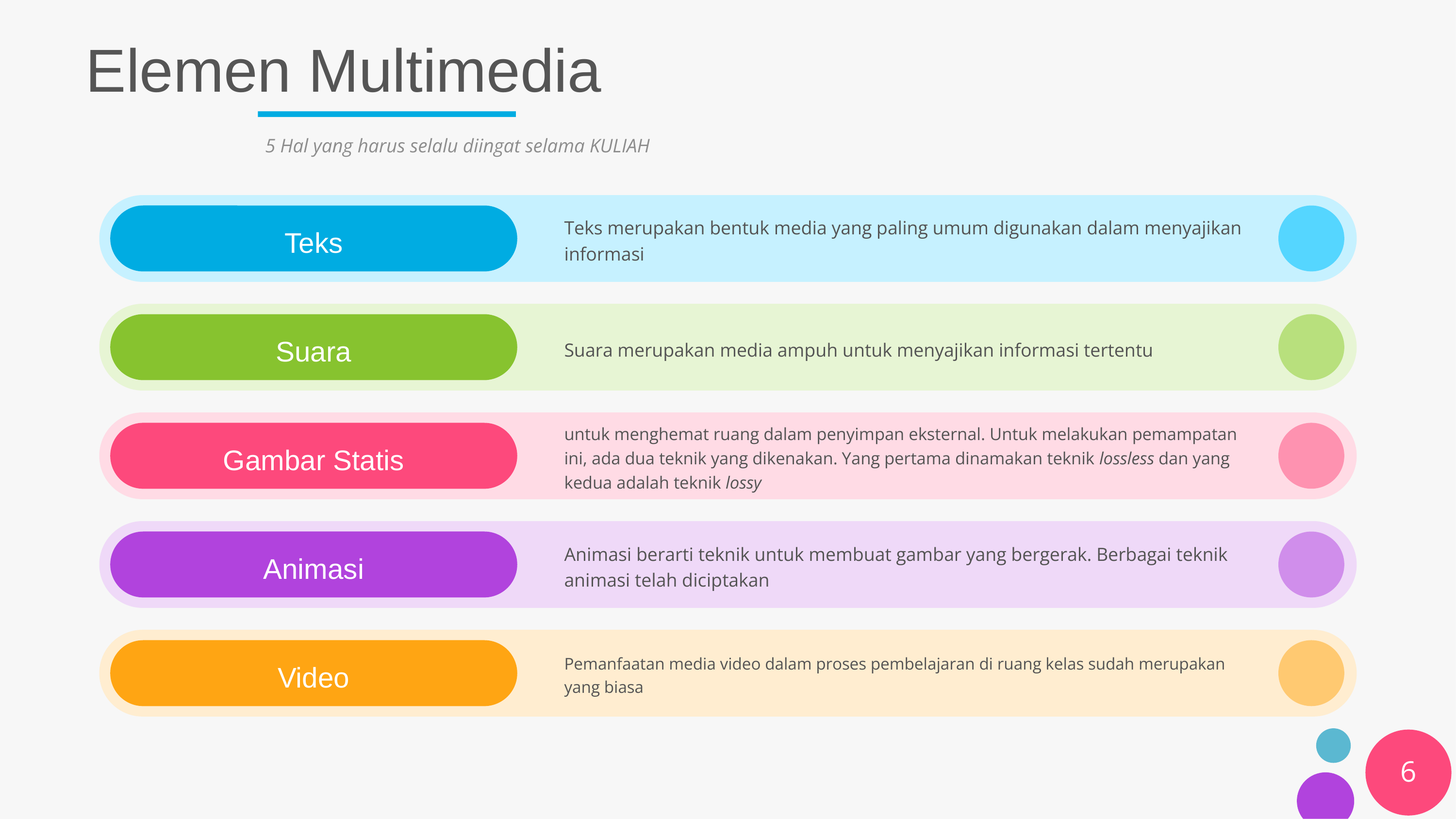

# Elemen Multimedia
5 Hal yang harus selalu diingat selama KULIAH
Teks merupakan bentuk media yang paling umum digunakan dalam menyajikan informasi
Teks
Suara merupakan media ampuh untuk menyajikan informasi tertentu
Suara
untuk menghemat ruang dalam penyimpan eksternal. Untuk melakukan pemampatan ini, ada dua teknik yang dikenakan. Yang pertama dinamakan teknik lossless dan yang kedua adalah teknik lossy
Gambar Statis
Animasi berarti teknik untuk membuat gambar yang bergerak. Berbagai teknik animasi telah diciptakan
Animasi
Pemanfaatan media video dalam proses pembelajaran di ruang kelas sudah merupakan yang biasa
Video
6